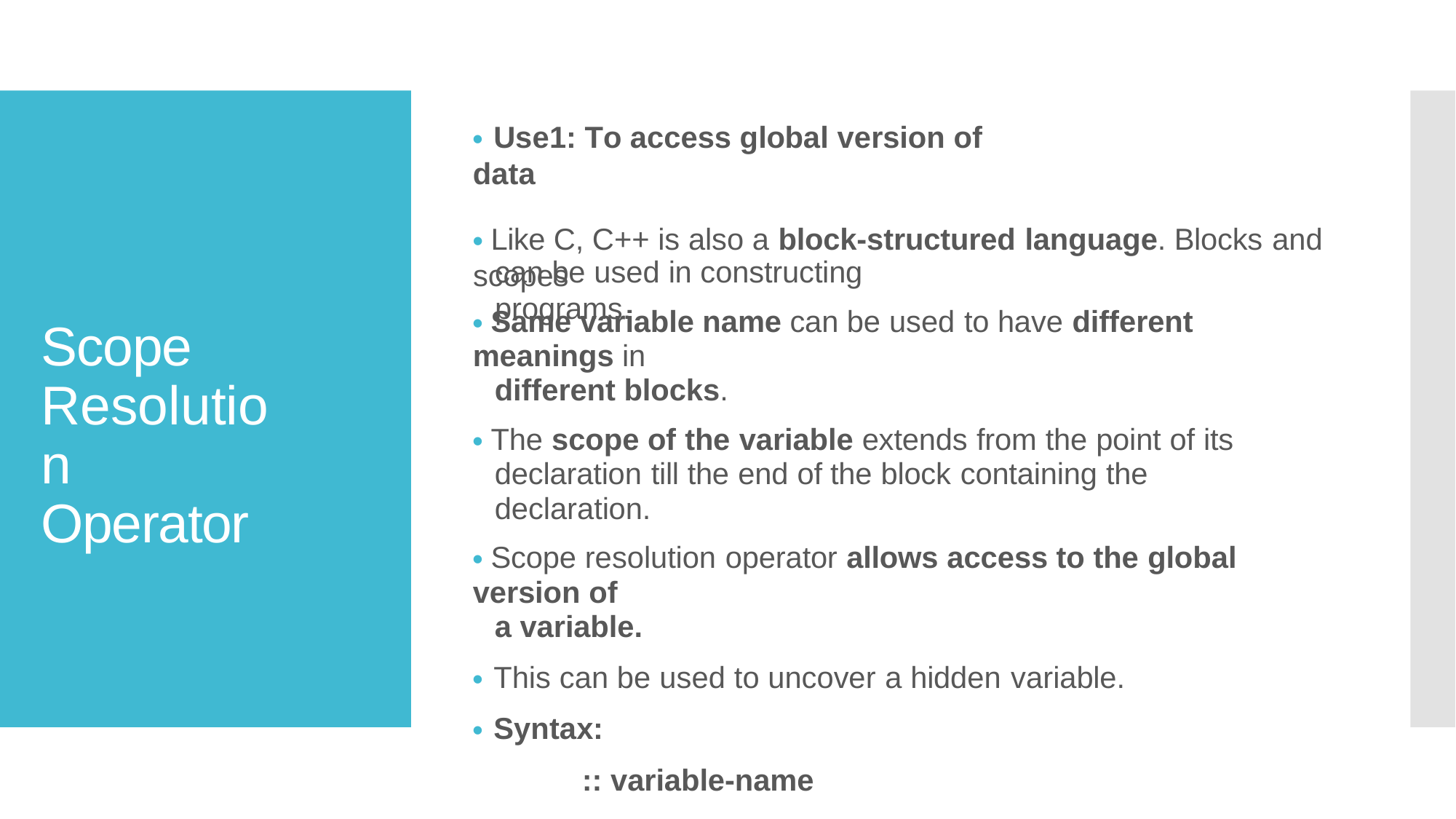

🞄 Use1: To access global version of data
# 🞄 Like C, C++ is also a block-structured language. Blocks and scopes
can be used in constructing programs.
🞄 Same variable name can be used to have different meanings in
different blocks.
🞄 The scope of the variable extends from the point of its
declaration till the end of the block containing the declaration.
🞄 Scope resolution operator allows access to the global version of
a variable.
🞄 This can be used to uncover a hidden variable.
🞄 Syntax:
:: variable-name
Scope  Resolution  Operator